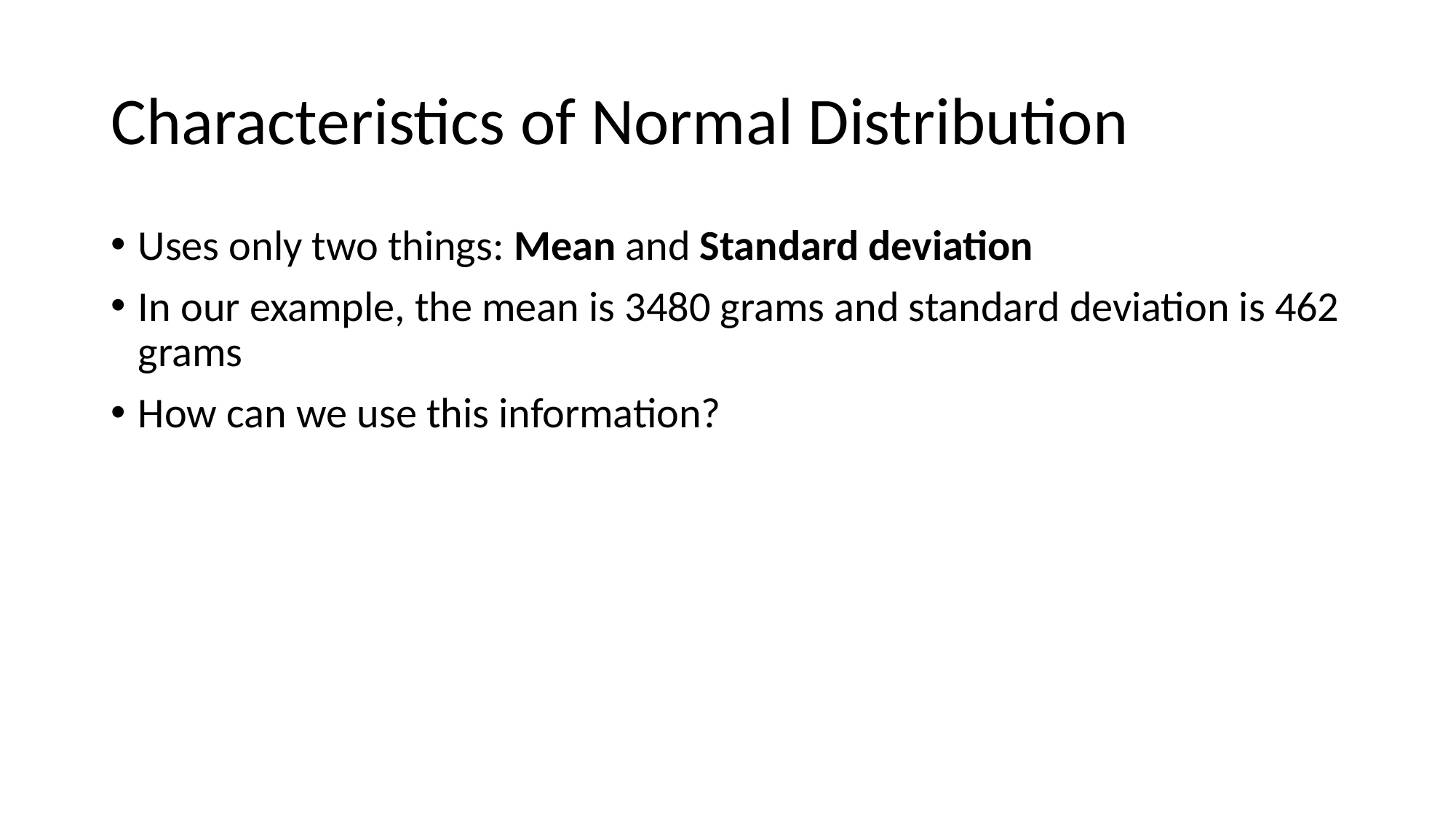

# Characteristics of Normal Distribution
Uses only two things: Mean and Standard deviation
In our example, the mean is 3480 grams and standard deviation is 462 grams
How can we use this information?